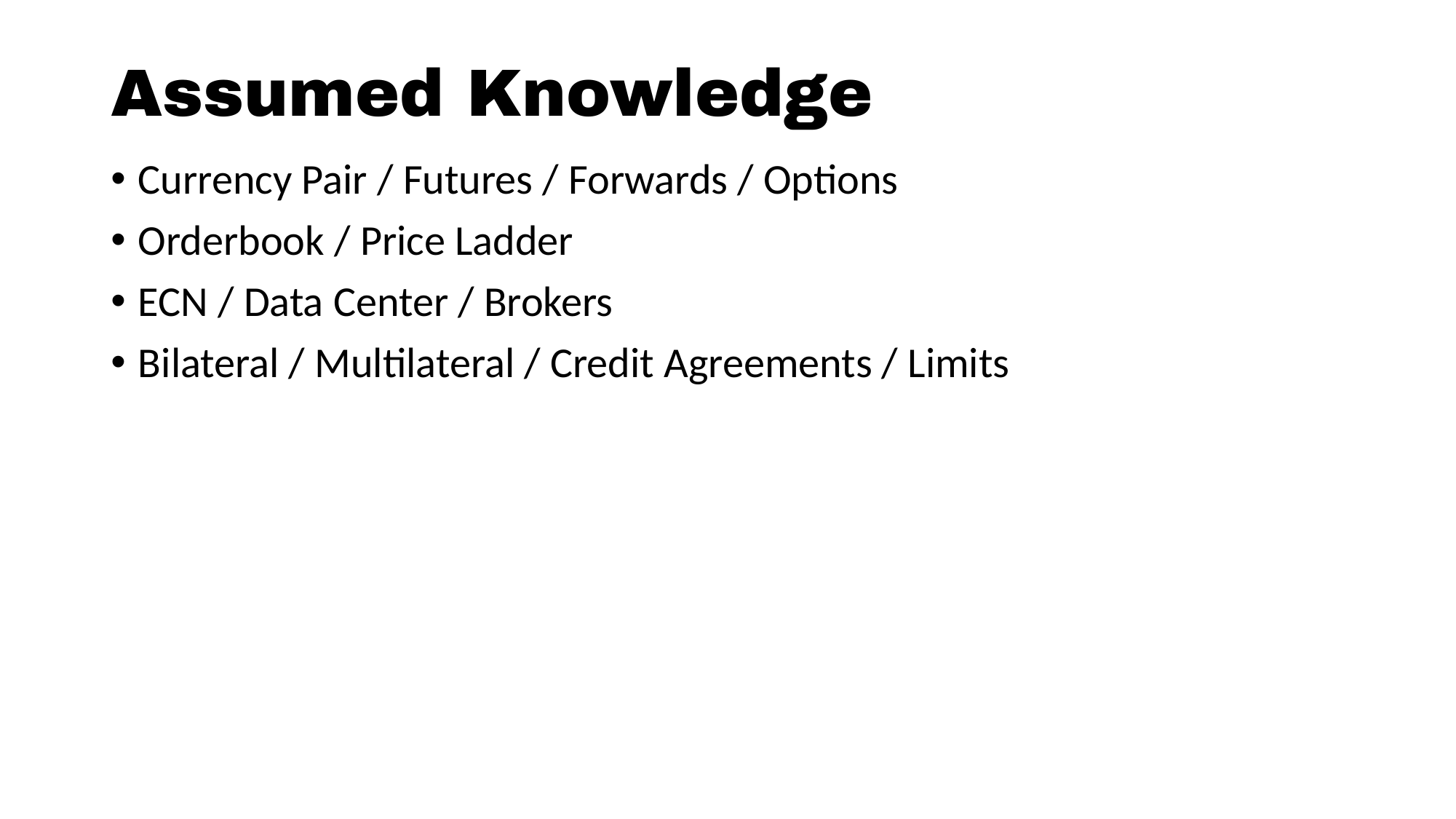

# Assumed Knowledge
Currency Pair / Futures / Forwards / Options
Orderbook / Price Ladder
ECN / Data Center / Brokers
Bilateral / Multilateral / Credit Agreements / Limits